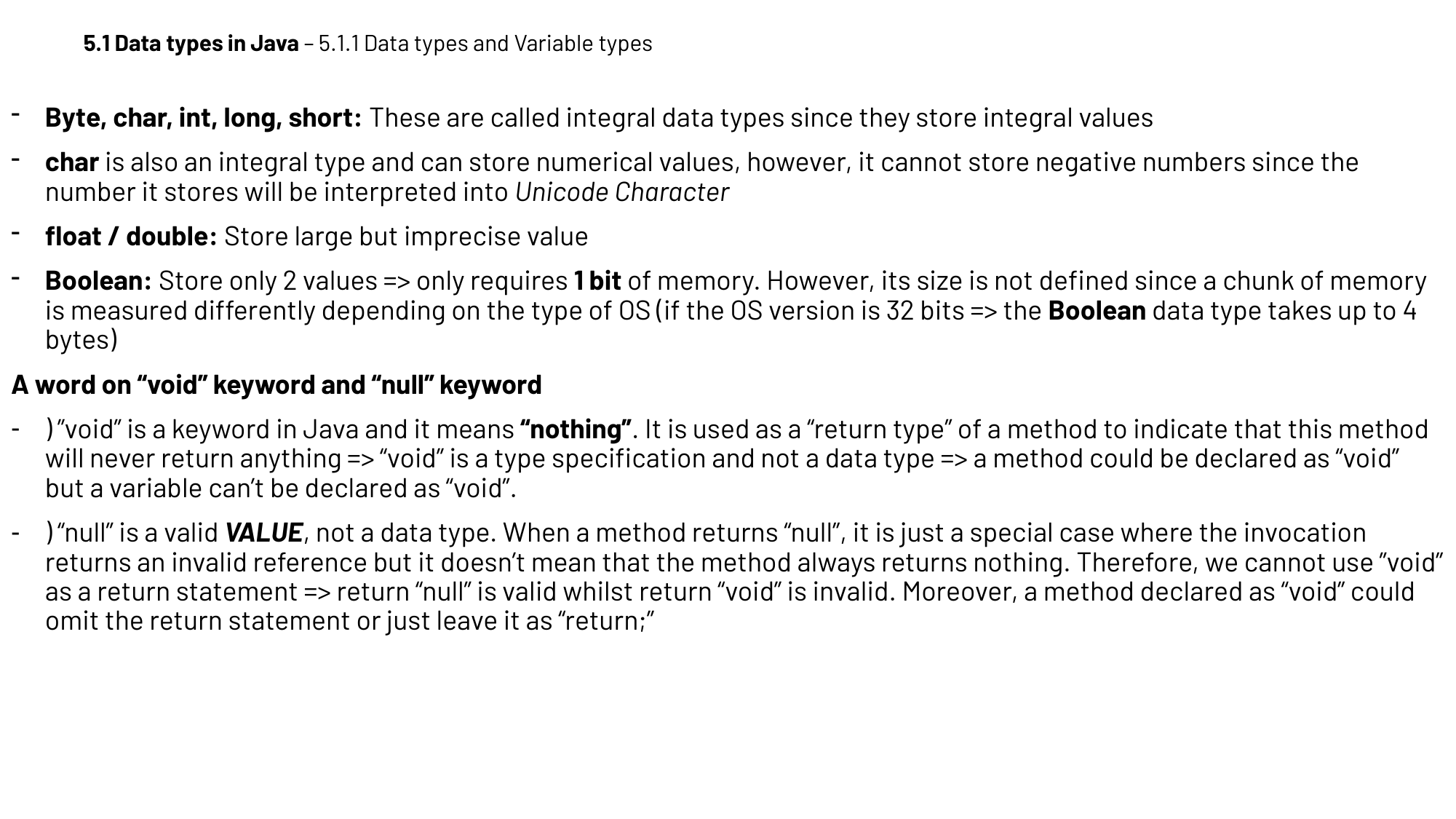

5.1 Data types in Java – 5.1.1 Data types and Variable types
Byte, char, int, long, short: These are called integral data types since they store integral values
char is also an integral type and can store numerical values, however, it cannot store negative numbers since the number it stores will be interpreted into Unicode Character
float / double: Store large but imprecise value
Boolean: Store only 2 values => only requires 1 bit of memory. However, its size is not defined since a chunk of memory is measured differently depending on the type of OS (if the OS version is 32 bits => the Boolean data type takes up to 4 bytes)
A word on “void” keyword and “null” keyword
) ”void” is a keyword in Java and it means “nothing”. It is used as a “return type” of a method to indicate that this method will never return anything => “void” is a type specification and not a data type => a method could be declared as “void” but a variable can’t be declared as “void”.
) “null” is a valid VALUE, not a data type. When a method returns “null”, it is just a special case where the invocation returns an invalid reference but it doesn’t mean that the method always returns nothing. Therefore, we cannot use ”void” as a return statement => return “null” is valid whilst return “void” is invalid. Moreover, a method declared as “void” could omit the return statement or just leave it as “return;”